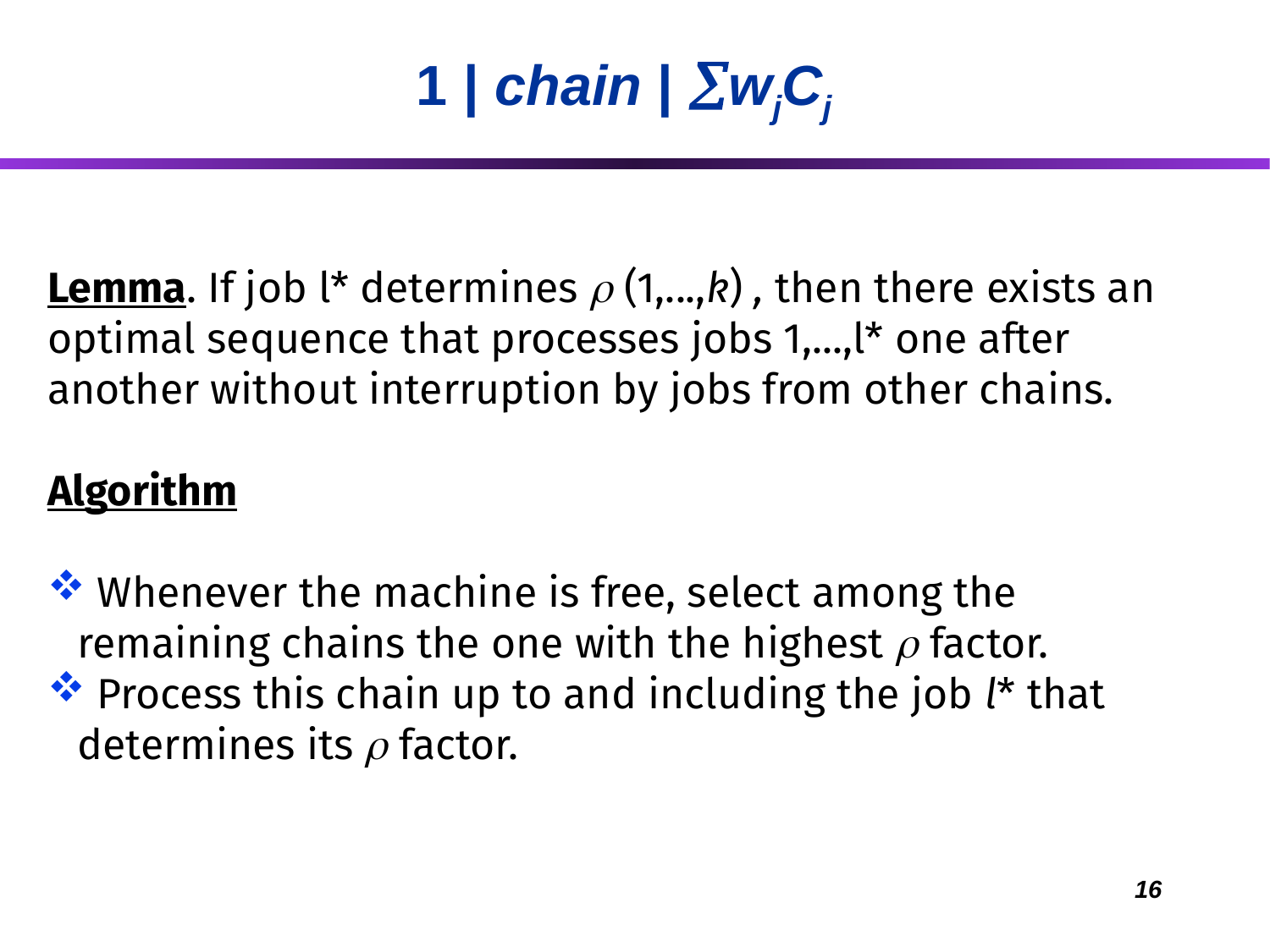

1 | chain | ∑wjCj
Lemma. If job l* determines ρ (1,...,k) , then there exists an optimal sequence that processes jobs 1,...,l* one after another without interruption by jobs from other chains.

Algorithm

 Whenever the machine is free, select among the remaining chains the one with the highest ρ factor.
 Process this chain up to and including the job l* that determines its ρ factor.
16